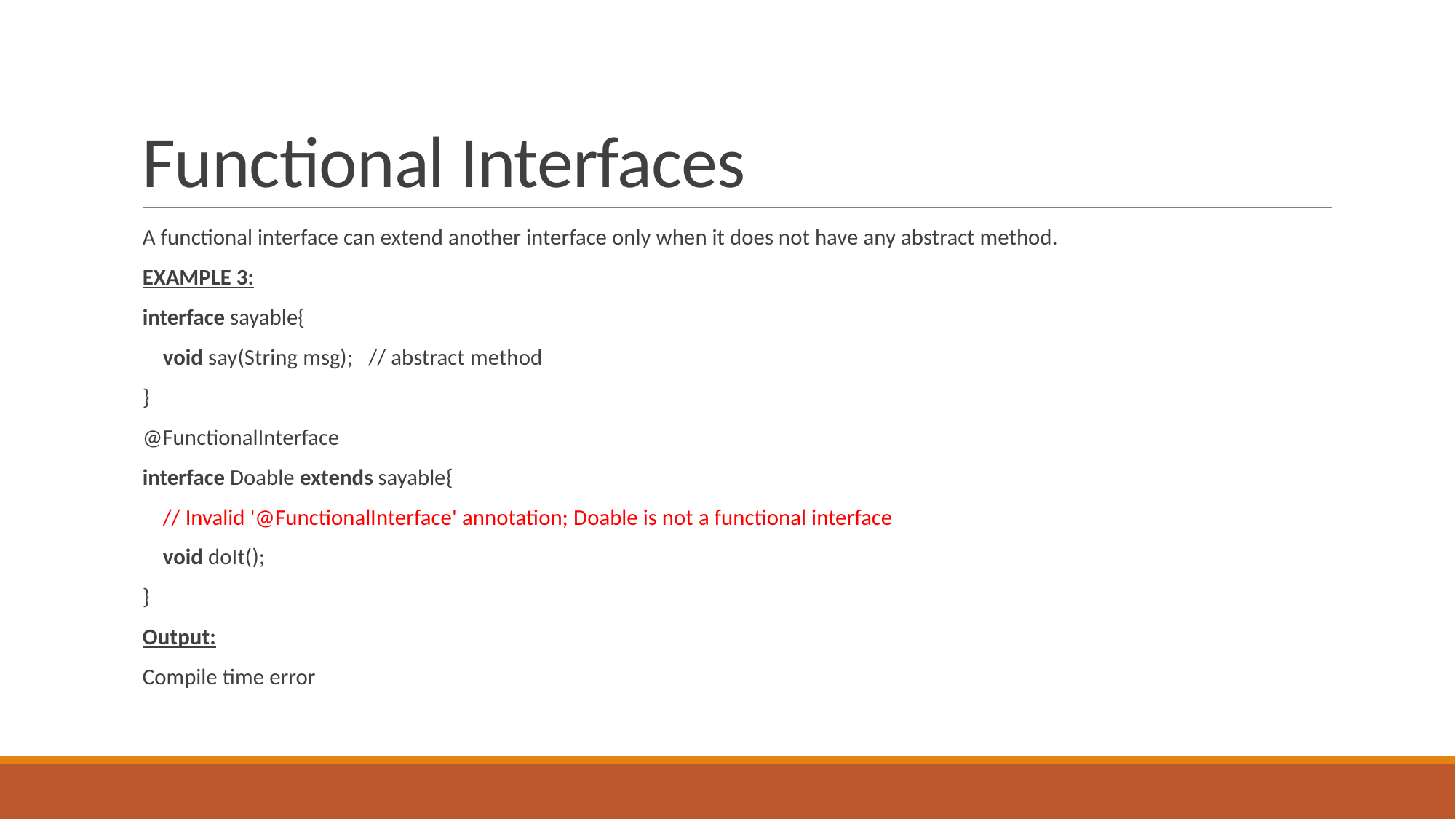

# Functional Interfaces
A functional interface can extend another interface only when it does not have any abstract method.
EXAMPLE 3:
interface sayable{
    void say(String msg);   // abstract method
}
@FunctionalInterface
interface Doable extends sayable{
    // Invalid '@FunctionalInterface' annotation; Doable is not a functional interface
    void doIt();
}
Output:
Compile time error